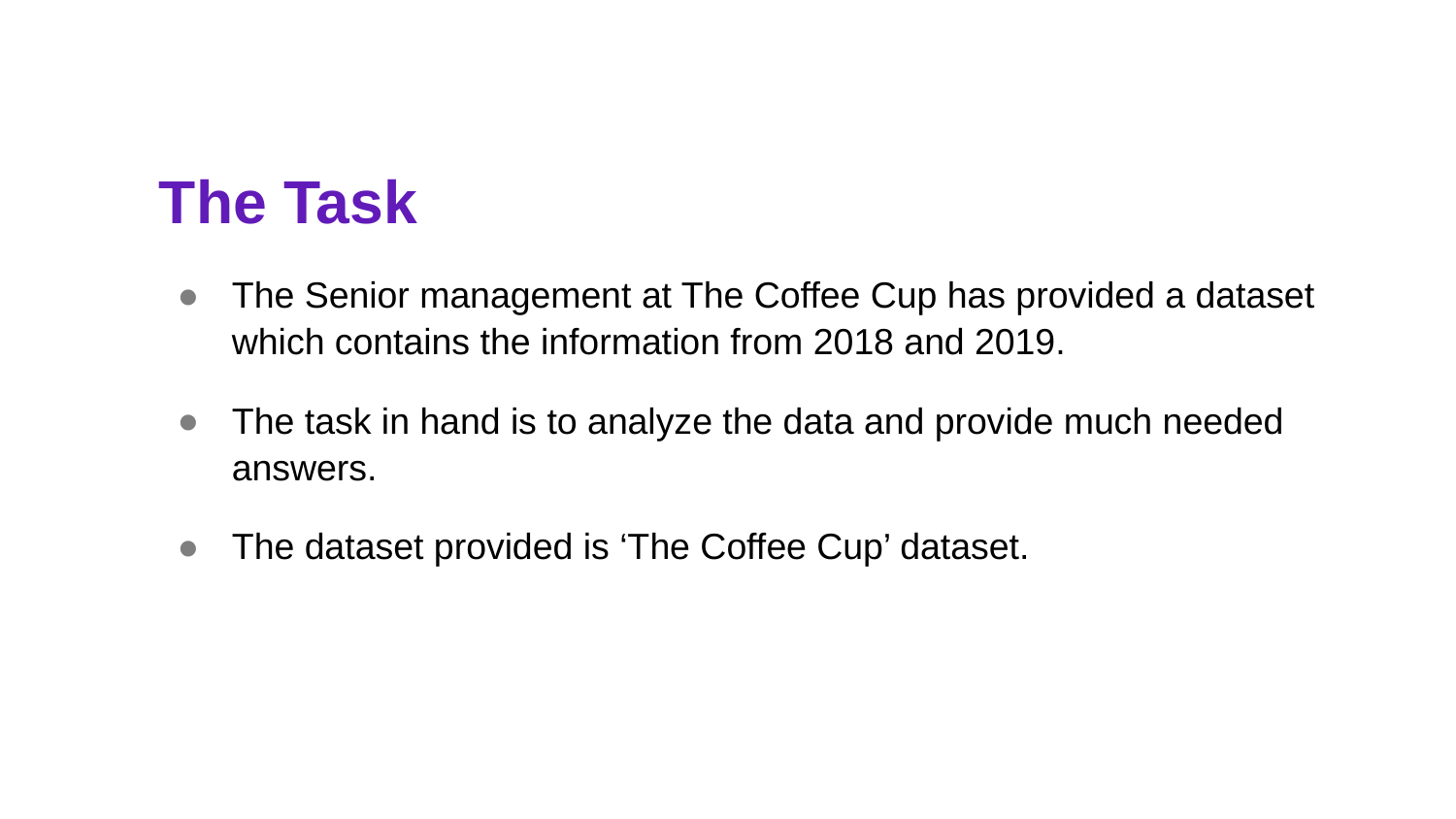

The Task
The Senior management at The Coffee Cup has provided a dataset which contains the information from 2018 and 2019.
The task in hand is to analyze the data and provide much needed answers.
The dataset provided is ‘The Coffee Cup’ dataset.